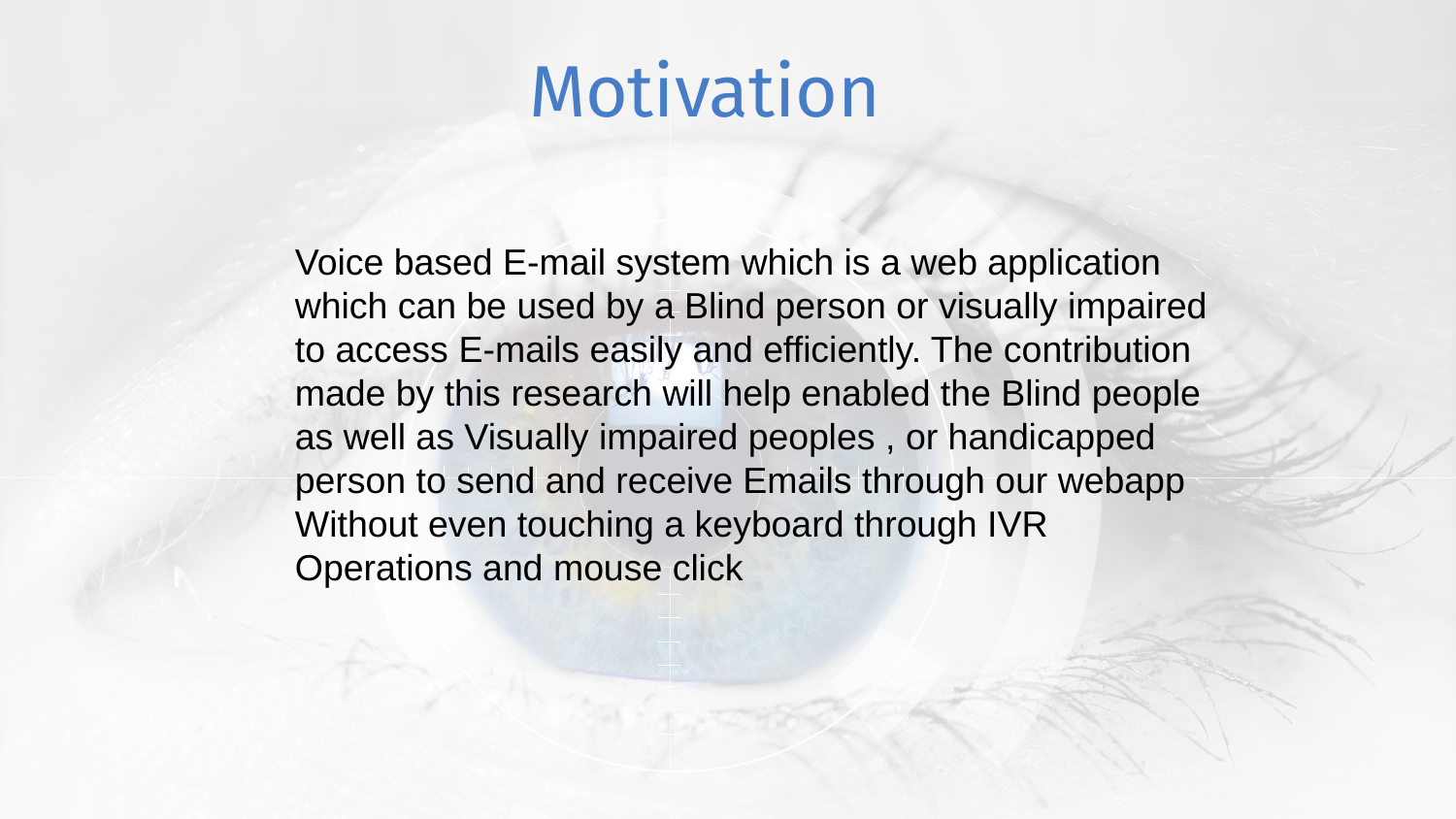

Motivation

Voice based E-mail system which is a web application
which can be used by a Blind person or visually impaired to access E-mails easily and efficiently. The contribution made by this research will help enabled the Blind people as well as Visually impaired peoples , or handicapped
person to send and receive Emails through our webapp
Without even touching a keyboard through IVR
Operations and mouse click